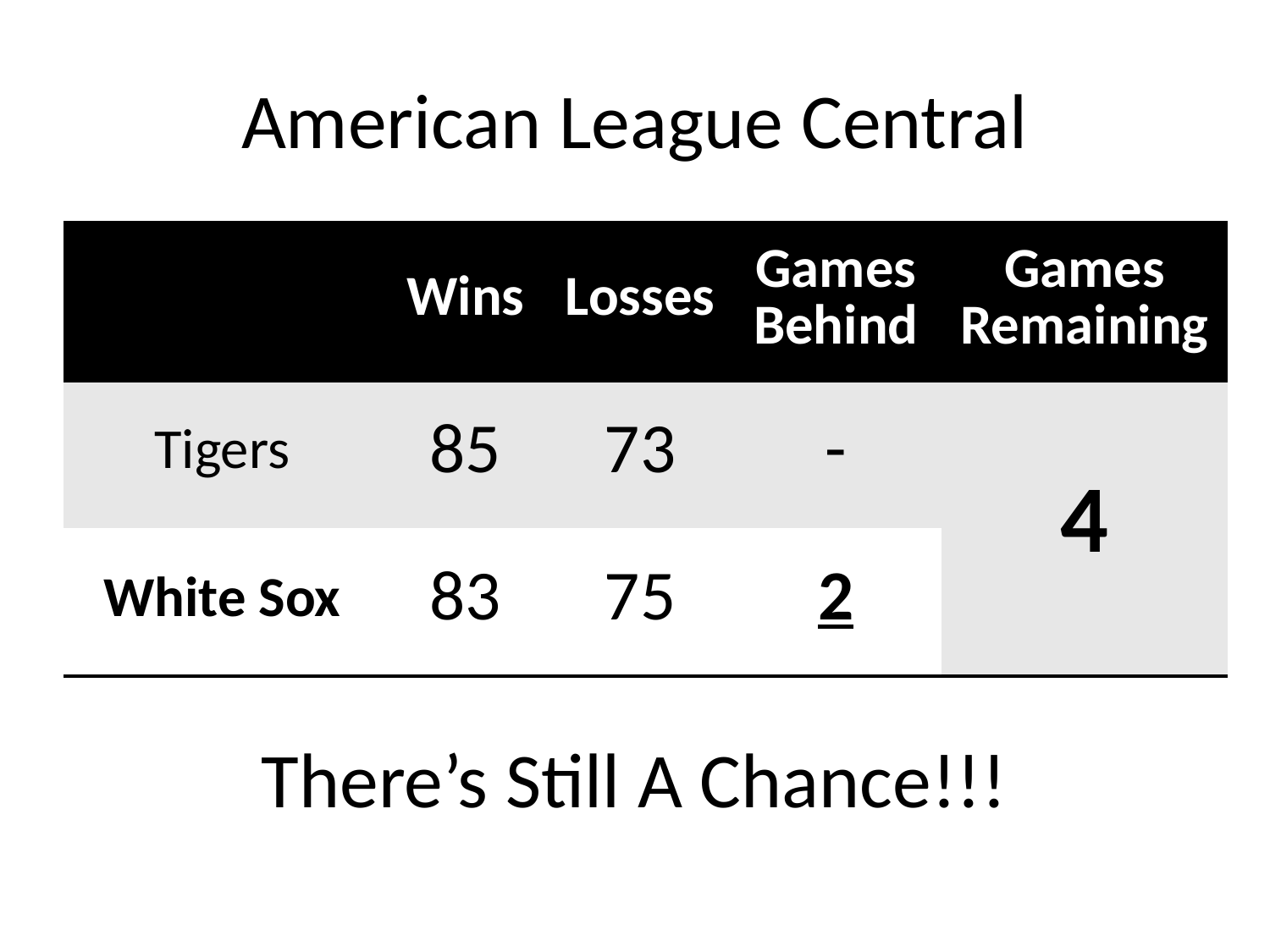

# American League Central
|  | Wins | Losses | Games Behind | Games Remaining |
| --- | --- | --- | --- | --- |
| Tigers | 85 | 73 | - | 4 |
| White Sox | 83 | 75 | 2 |  |
There’s Still A Chance!!!